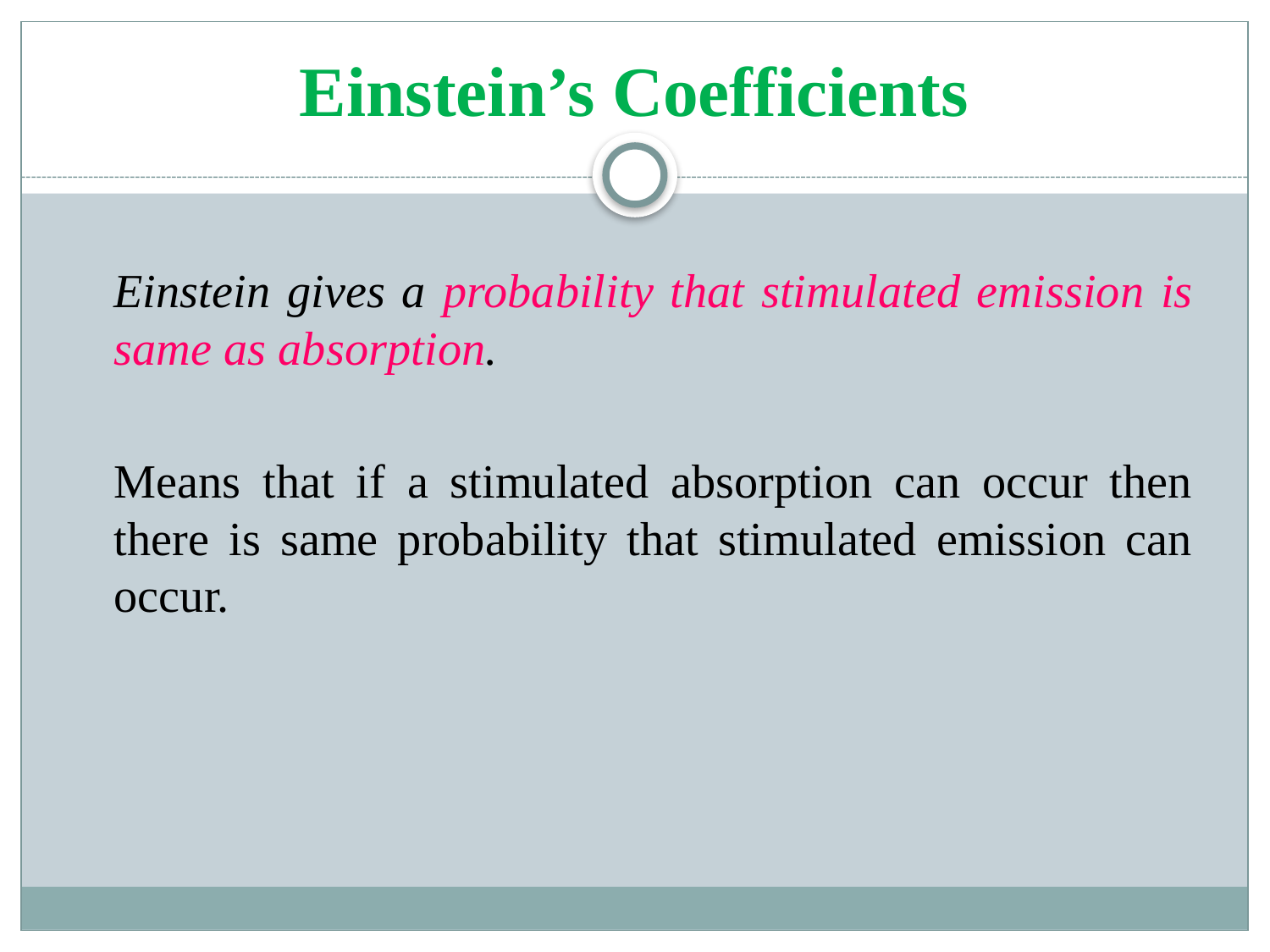

# Einstein’s Coefficients
	Einstein gives a probability that stimulated emission is same as absorption.

	Means that if a stimulated absorption can occur then there is same probability that stimulated emission can occur.